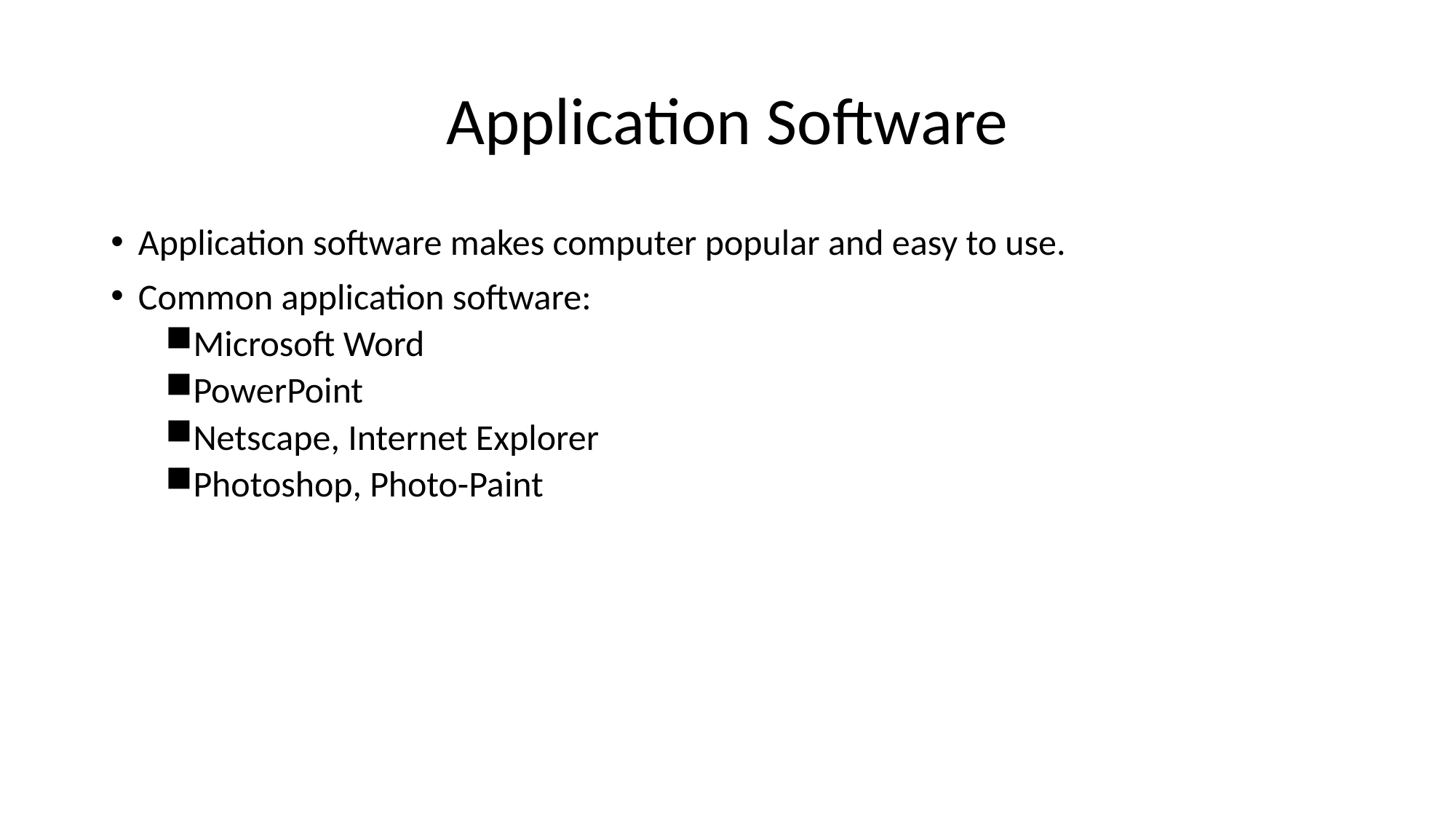

# Application Software
Application software makes computer popular and easy to use.
Common application software:
Microsoft Word
PowerPoint
Netscape, Internet Explorer
Photoshop, Photo-Paint